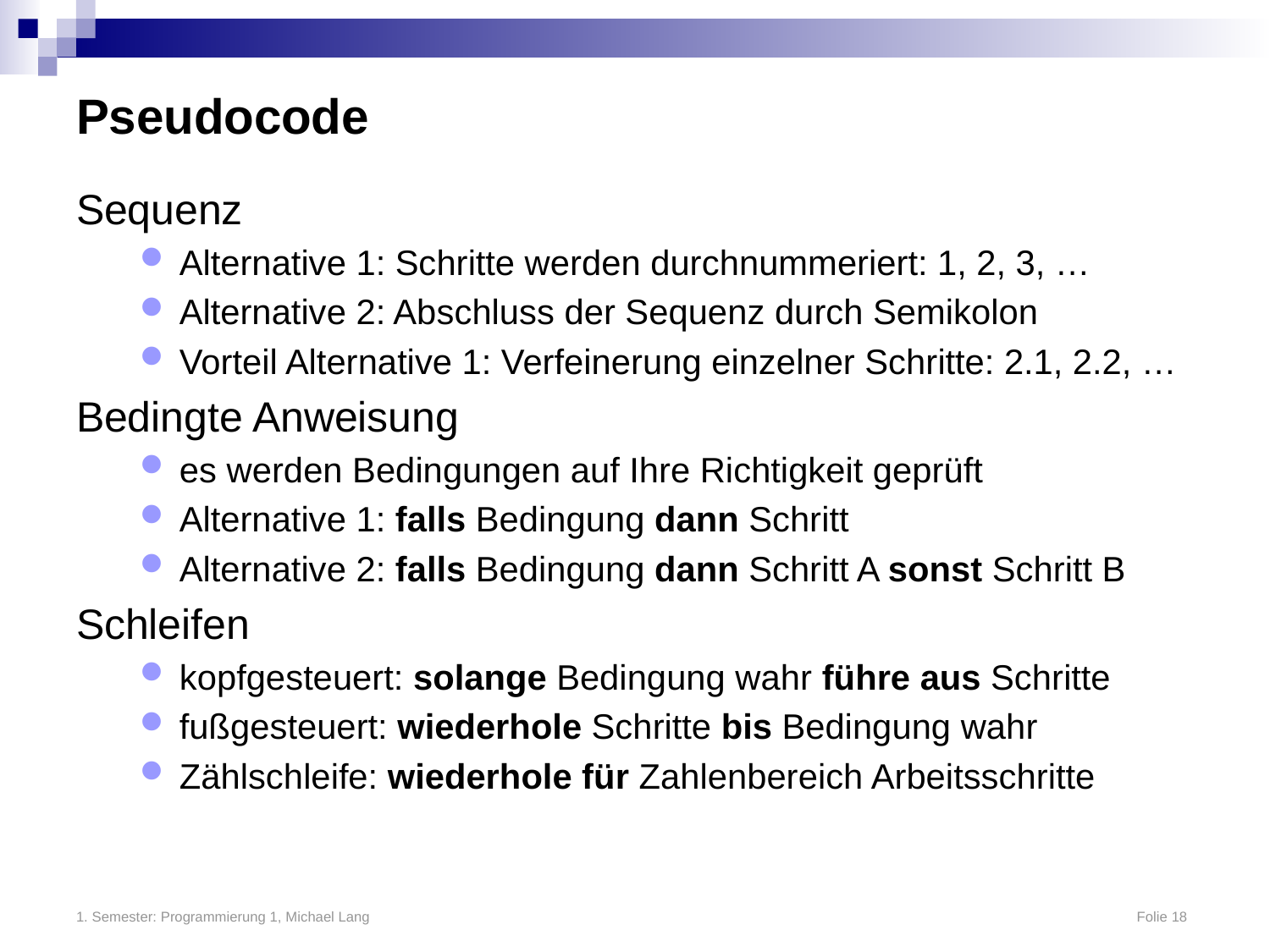

# Pseudocode
Sequenz
Alternative 1: Schritte werden durchnummeriert: 1, 2, 3, …
Alternative 2: Abschluss der Sequenz durch Semikolon
Vorteil Alternative 1: Verfeinerung einzelner Schritte: 2.1, 2.2, …
Bedingte Anweisung
es werden Bedingungen auf Ihre Richtigkeit geprüft
Alternative 1: falls Bedingung dann Schritt
Alternative 2: falls Bedingung dann Schritt A sonst Schritt B
Schleifen
kopfgesteuert: solange Bedingung wahr führe aus Schritte
fußgesteuert: wiederhole Schritte bis Bedingung wahr
Zählschleife: wiederhole für Zahlenbereich Arbeitsschritte
1. Semester: Programmierung 1, Michael Lang	Folie 18